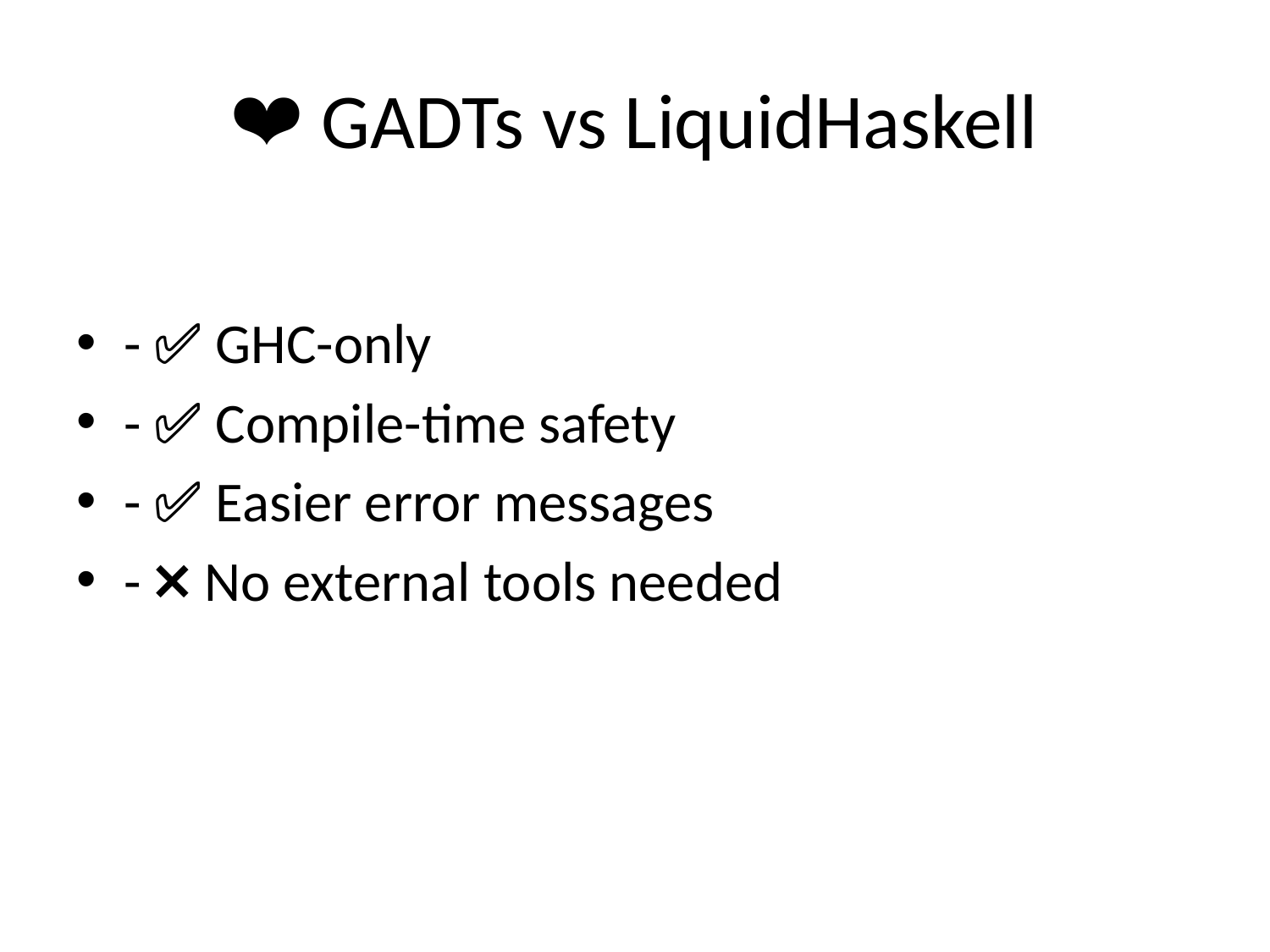

# ❤️ GADTs vs LiquidHaskell

- ✅ GHC-only
- ✅ Compile-time safety
- ✅ Easier error messages
- ❌ No external tools needed